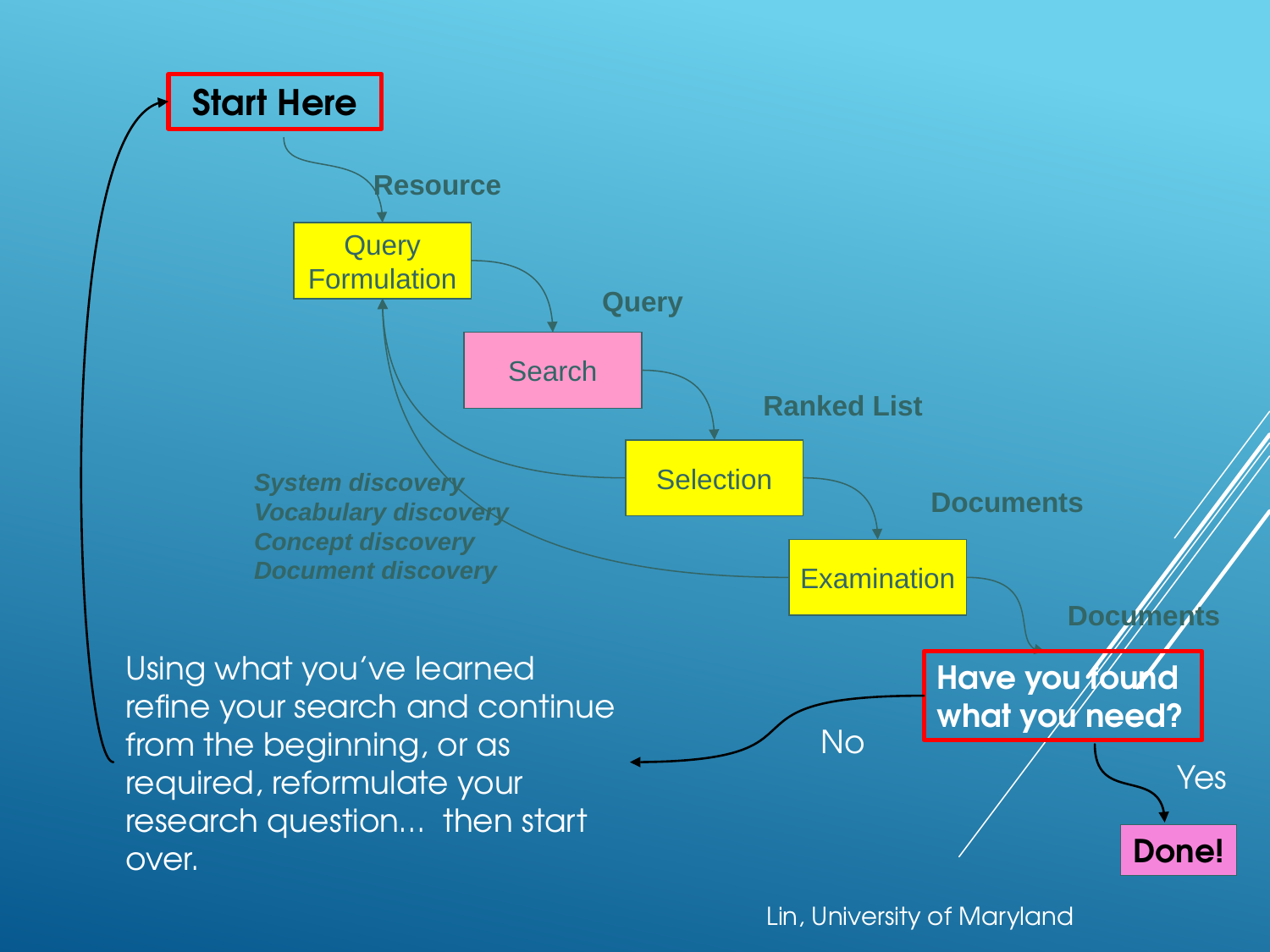

Start Here
Resource
Query
Formulation
Query
System discovery
Vocabulary discovery
Concept discovery
Document discovery
Search
Ranked List
Selection
Documents
Examination
Documents
Using what you’ve learned refine your search and continue from the beginning, or as required, reformulate your research question…  then start over.
Have you found what you need?
No
Yes
Done!
Lin, University of Maryland